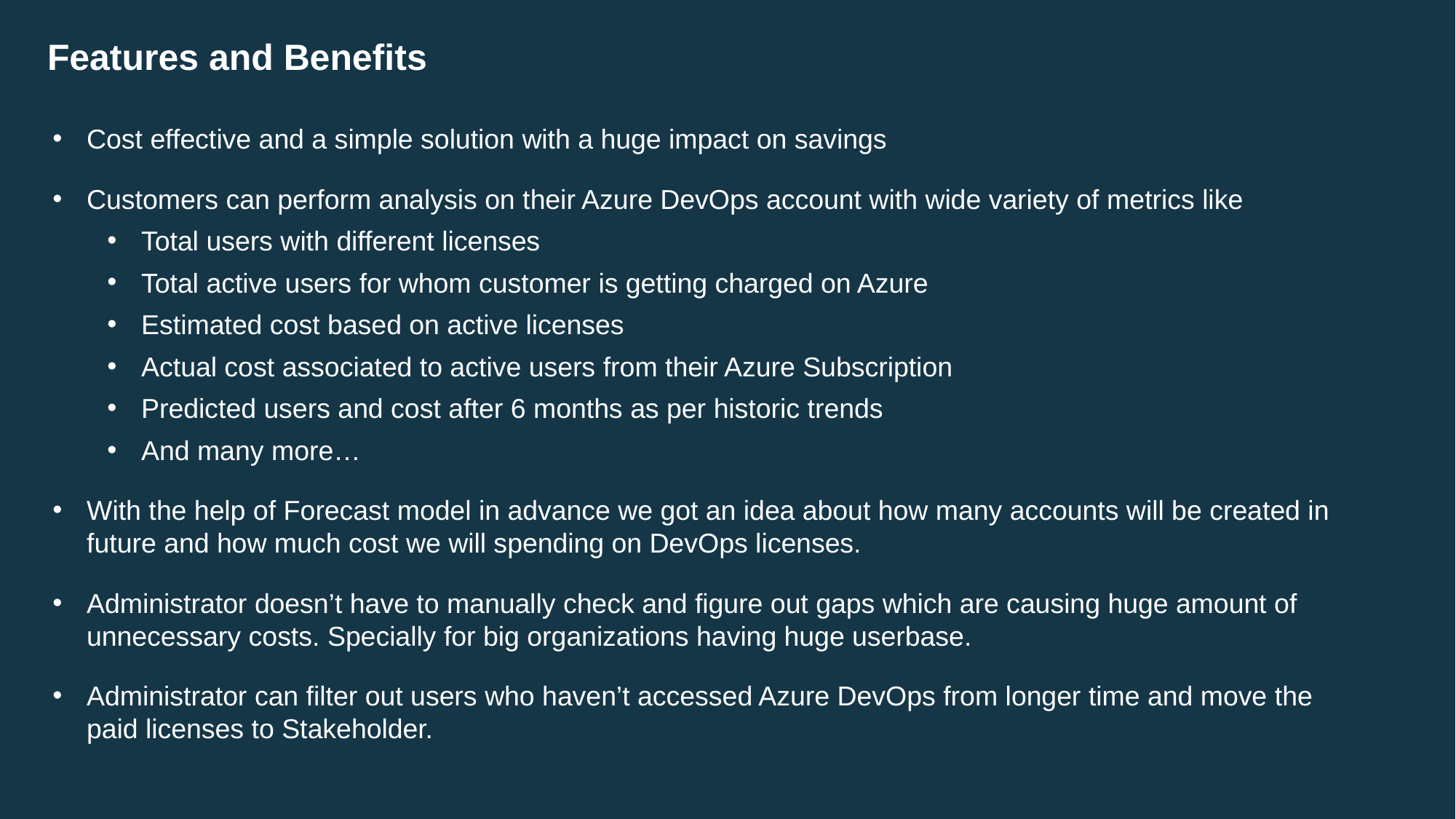

# Features and Benefits
Cost effective and a simple solution with a huge impact on savings
Customers can perform analysis on their Azure DevOps account with wide variety of metrics like
Total users with different licenses
Total active users for whom customer is getting charged on Azure
Estimated cost based on active licenses
Actual cost associated to active users from their Azure Subscription
Predicted users and cost after 6 months as per historic trends
And many more…
With the help of Forecast model in advance we got an idea about how many accounts will be created in future and how much cost we will spending on DevOps licenses.
Administrator doesn’t have to manually check and figure out gaps which are causing huge amount of unnecessary costs. Specially for big organizations having huge userbase.
Administrator can filter out users who haven’t accessed Azure DevOps from longer time and move the paid licenses to Stakeholder.